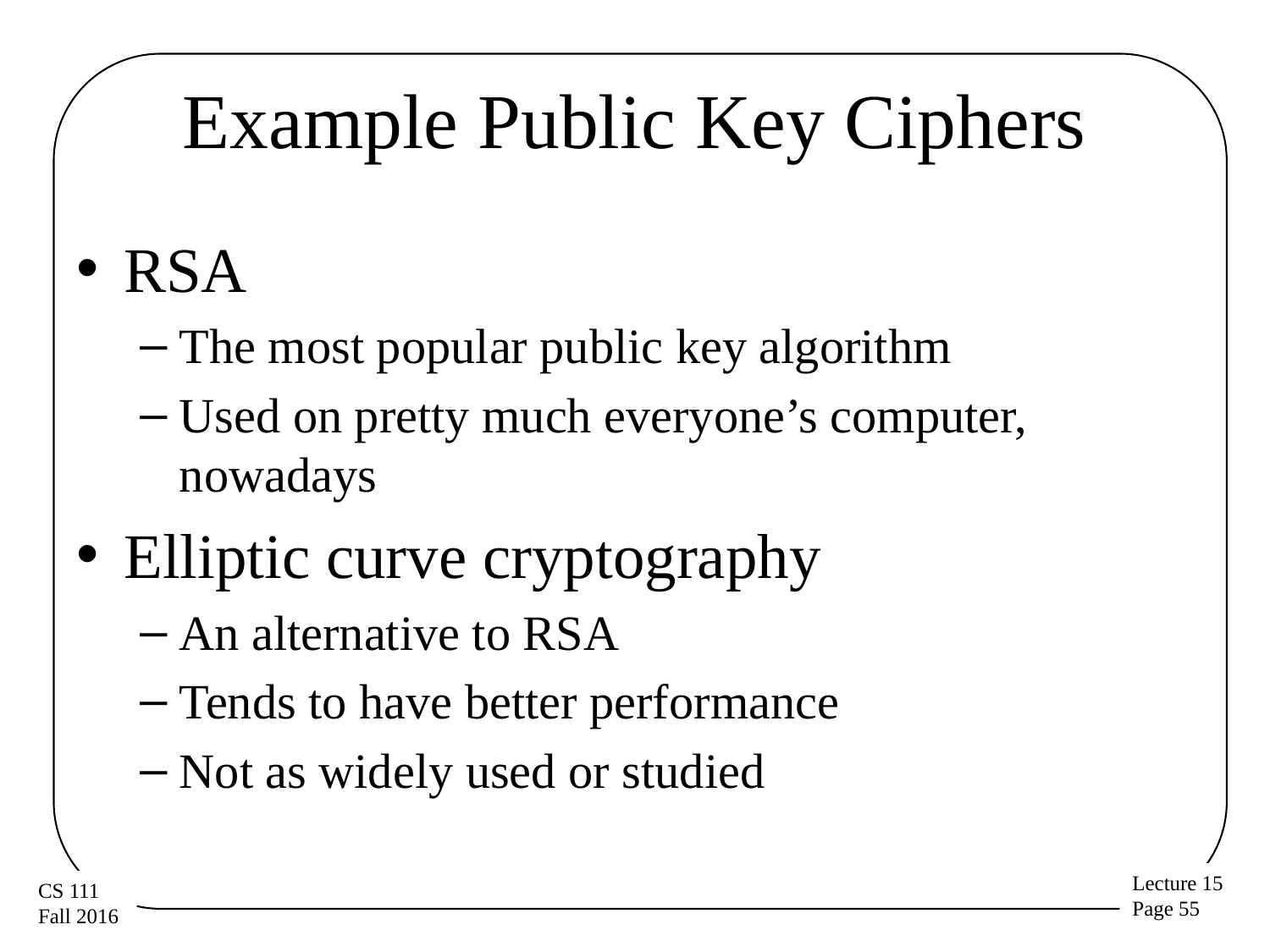

# Example Public Key Ciphers
RSA
The most popular public key algorithm
Used on pretty much everyone’s computer, nowadays
Elliptic curve cryptography
An alternative to RSA
Tends to have better performance
Not as widely used or studied